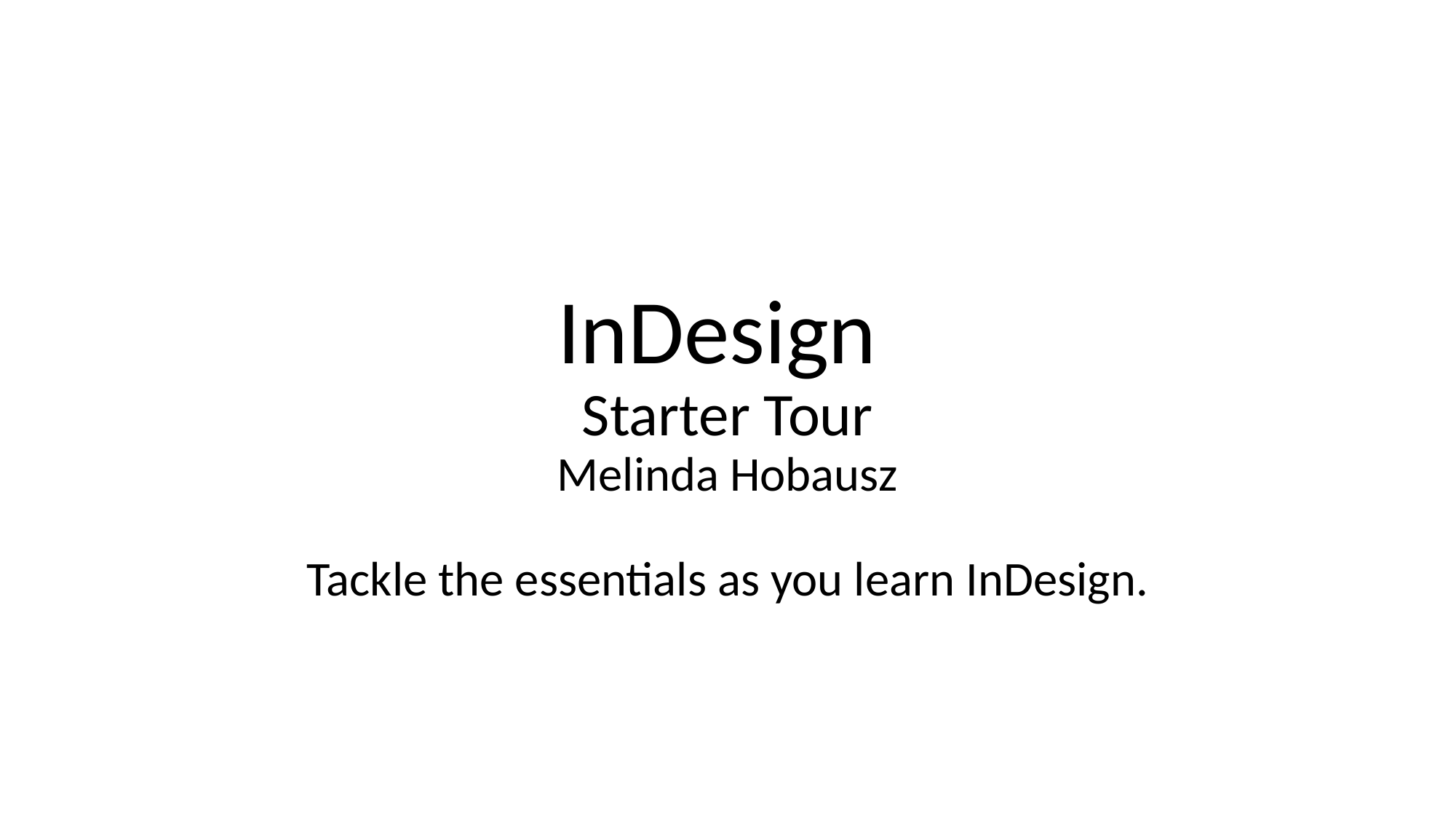

# InDesign Starter Tour Melinda Hobausz Tackle the essentials as you learn InDesign.